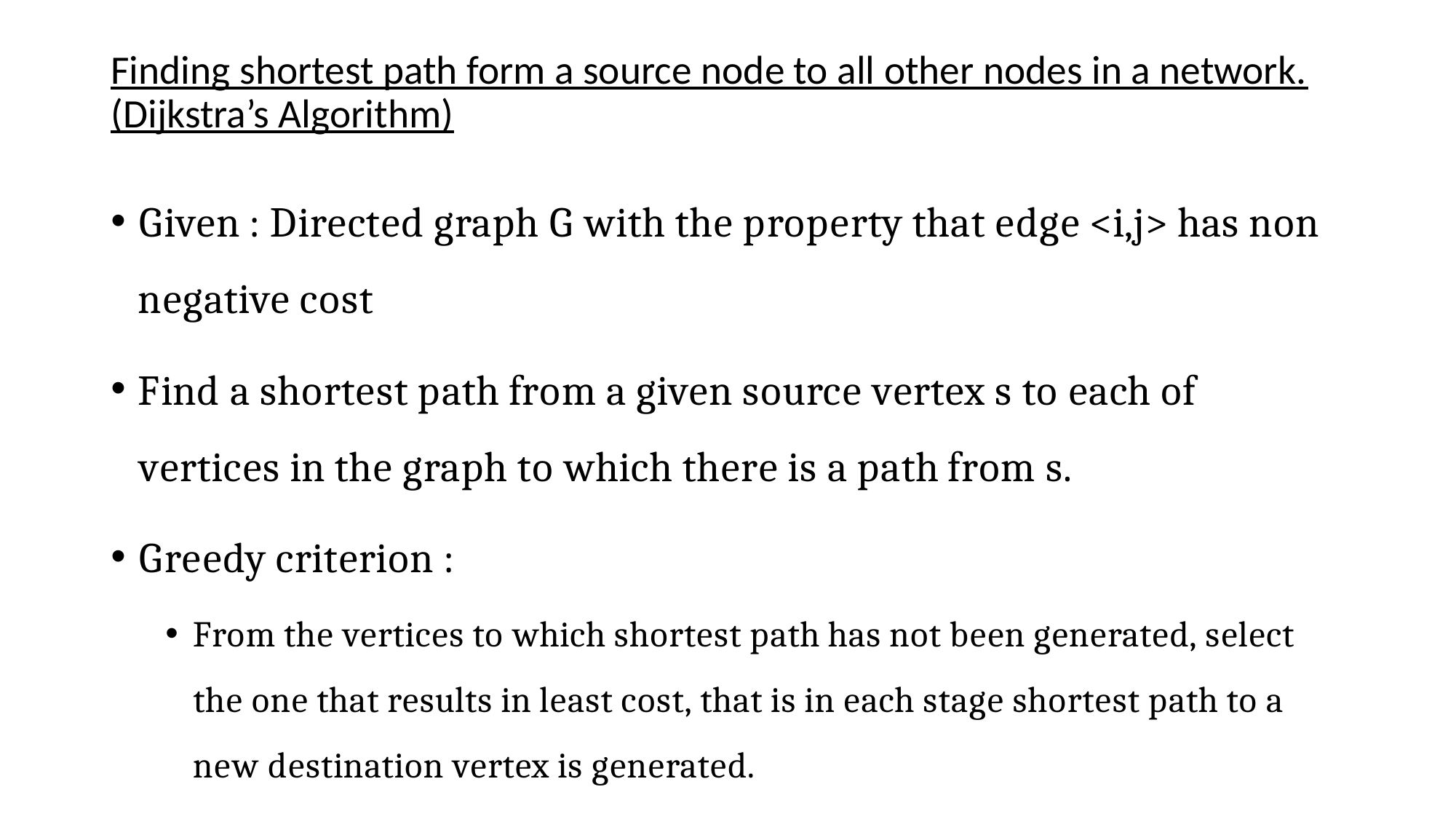

# Finding shortest path form a source node to all other nodes in a network. (Dijkstra’s Algorithm)
Given : Directed graph G with the property that edge <i,j> has non negative cost
Find a shortest path from a given source vertex s to each of vertices in the graph to which there is a path from s.
Greedy criterion :
From the vertices to which shortest path has not been generated, select the one that results in least cost, that is in each stage shortest path to a new destination vertex is generated.